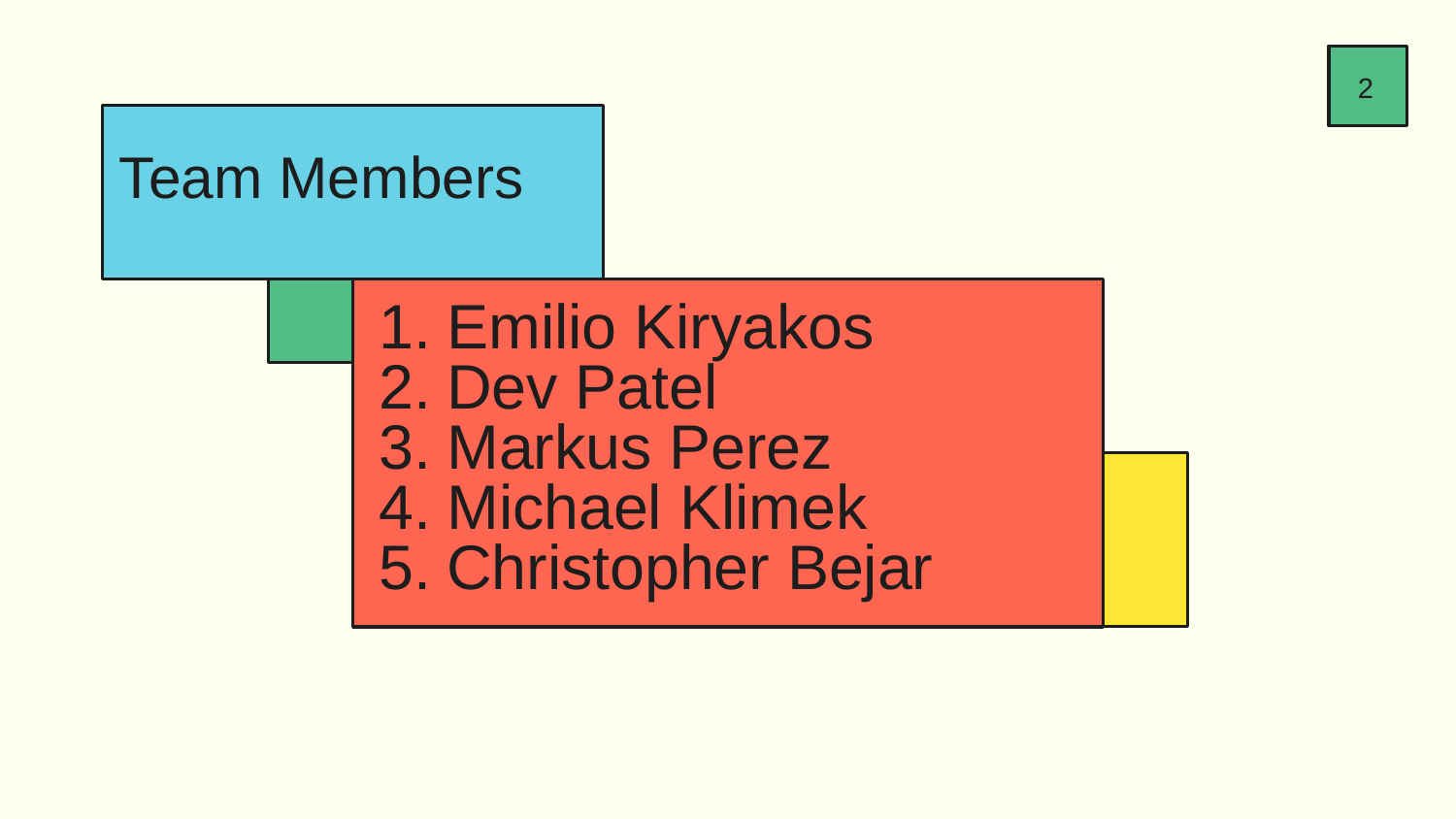

2
# Team Members
Emilio Kiryakos
Dev Patel
Markus Perez
Michael Klimek
Christopher Bejar